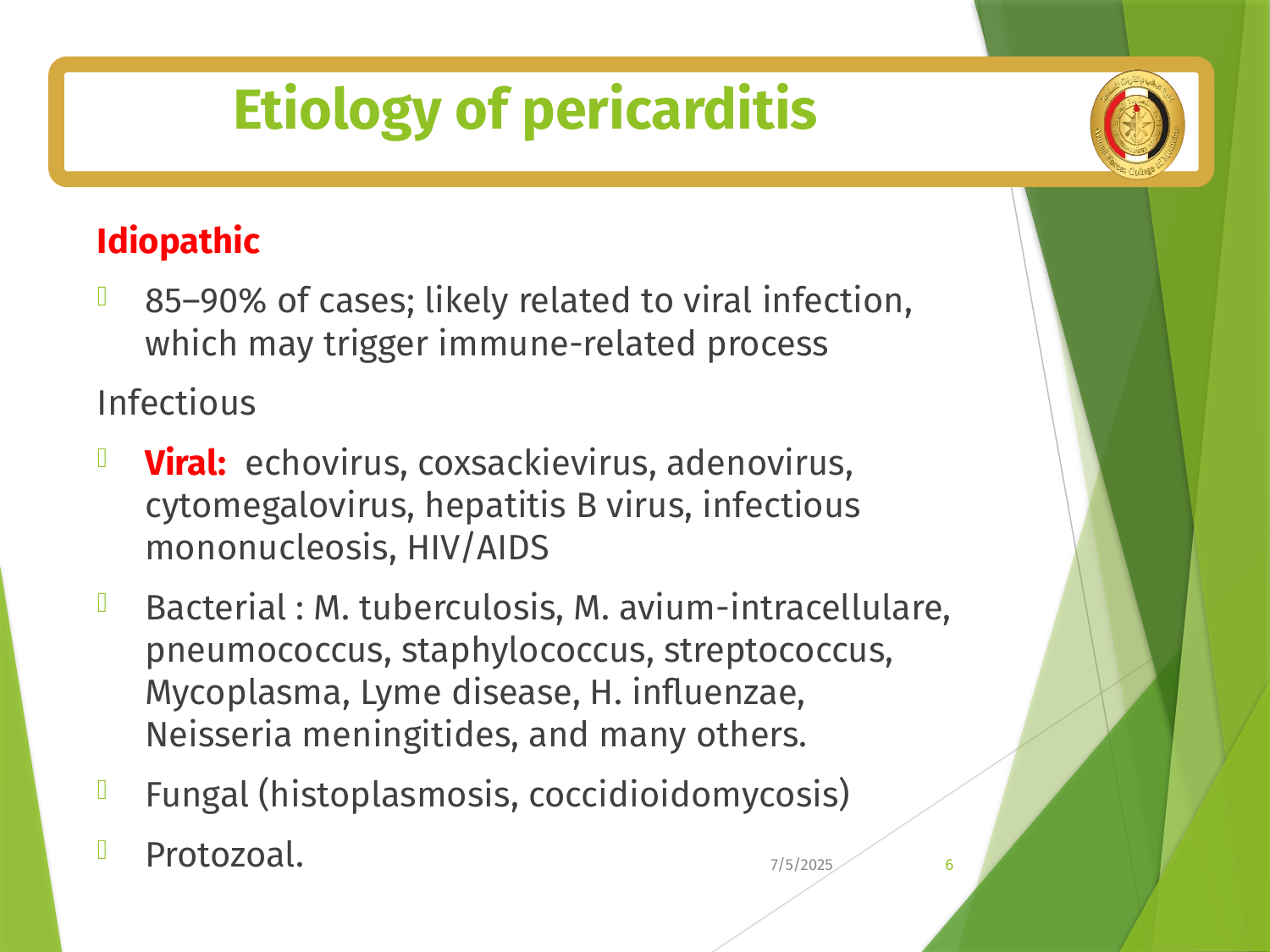

# Etiology of pericarditis
Idiopathic
85–90% of cases; likely related to viral infection, which may trigger immune-related process
Infectious
Viral:  echovirus, coxsackievirus, adenovirus, cytomegalovirus, hepatitis B virus, infectious mononucleosis, HIV/AIDS
Bacterial : M. tuberculosis, M. avium-intracellulare, pneumococcus, staphylococcus, streptococcus, Mycoplasma, Lyme disease, H. influenzae, Neisseria meningitides, and many others.
Fungal (histoplasmosis, coccidioidomycosis)
Protozoal.
7/5/2025
6